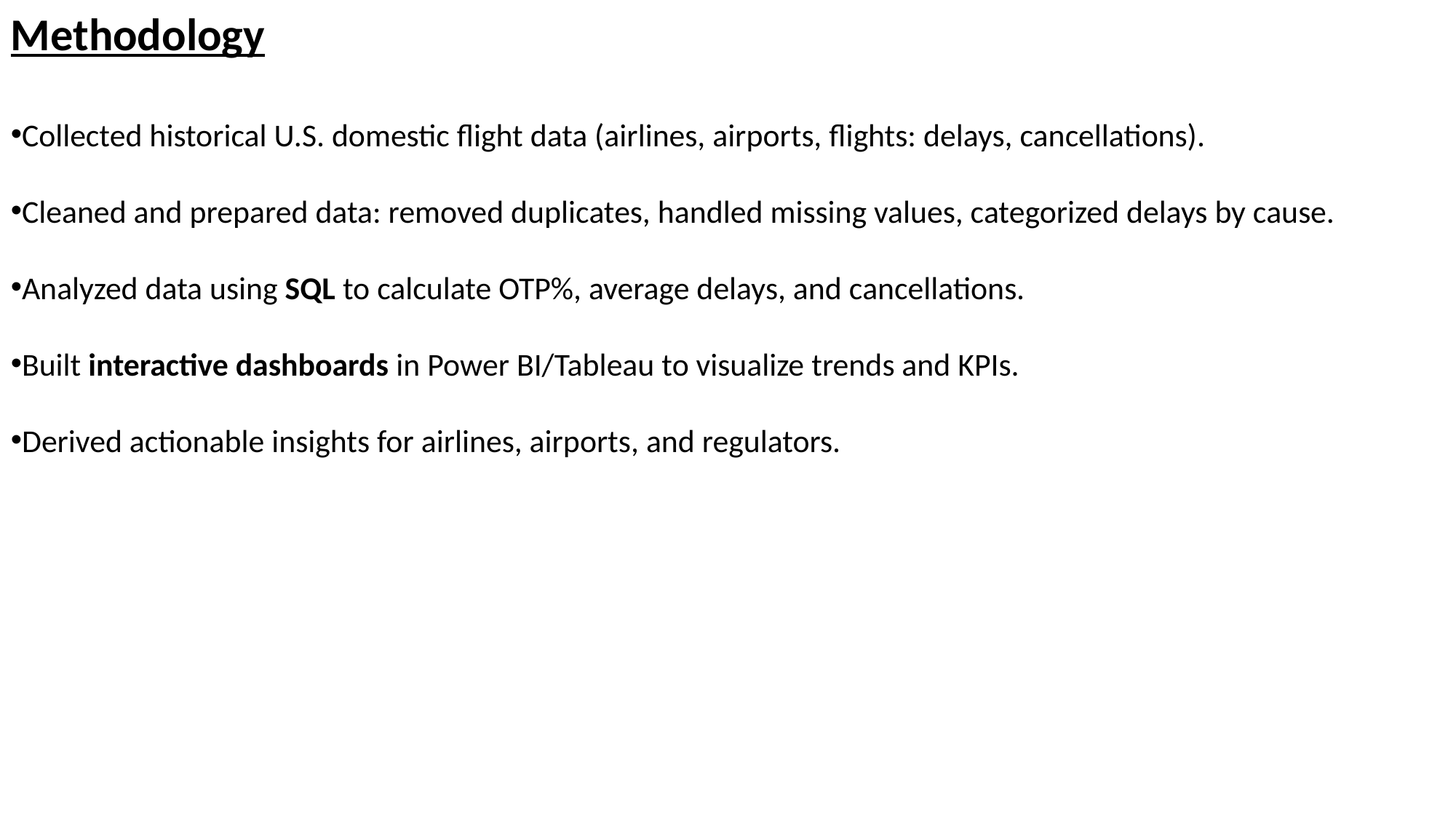

Methodology

Collected historical U.S. domestic flight data (airlines, airports, flights: delays, cancellations).

Cleaned and prepared data: removed duplicates, handled missing values, categorized delays by cause.

Analyzed data using SQL to calculate OTP%, average delays, and cancellations.

Built interactive dashboards in Power BI/Tableau to visualize trends and KPIs.

Derived actionable insights for airlines, airports, and regulators.